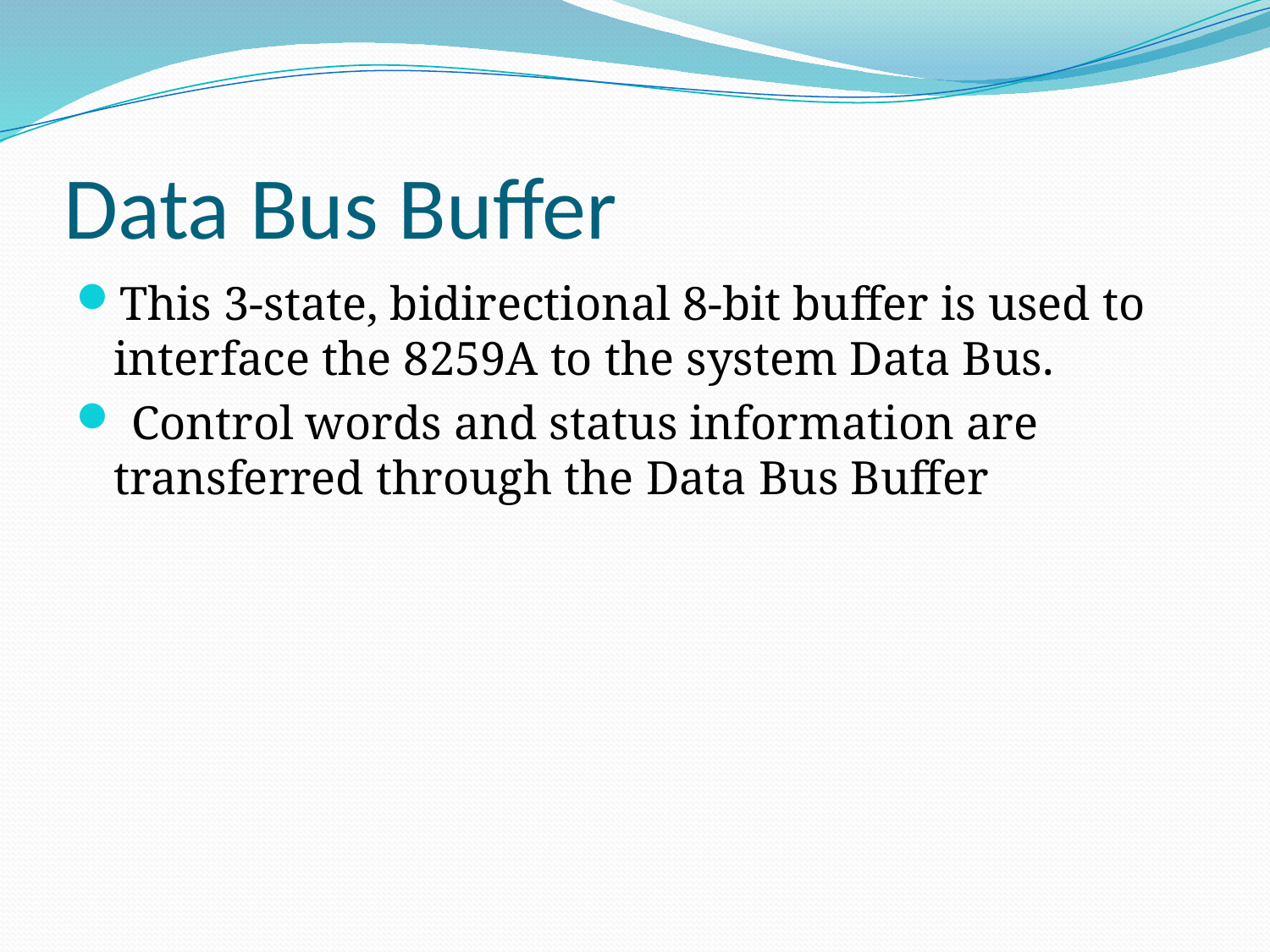

# Data Bus Buffer
This 3-state, bidirectional 8-bit buffer is used to interface the 8259A to the system Data Bus.
 Control words and status information are transferred through the Data Bus Buffer